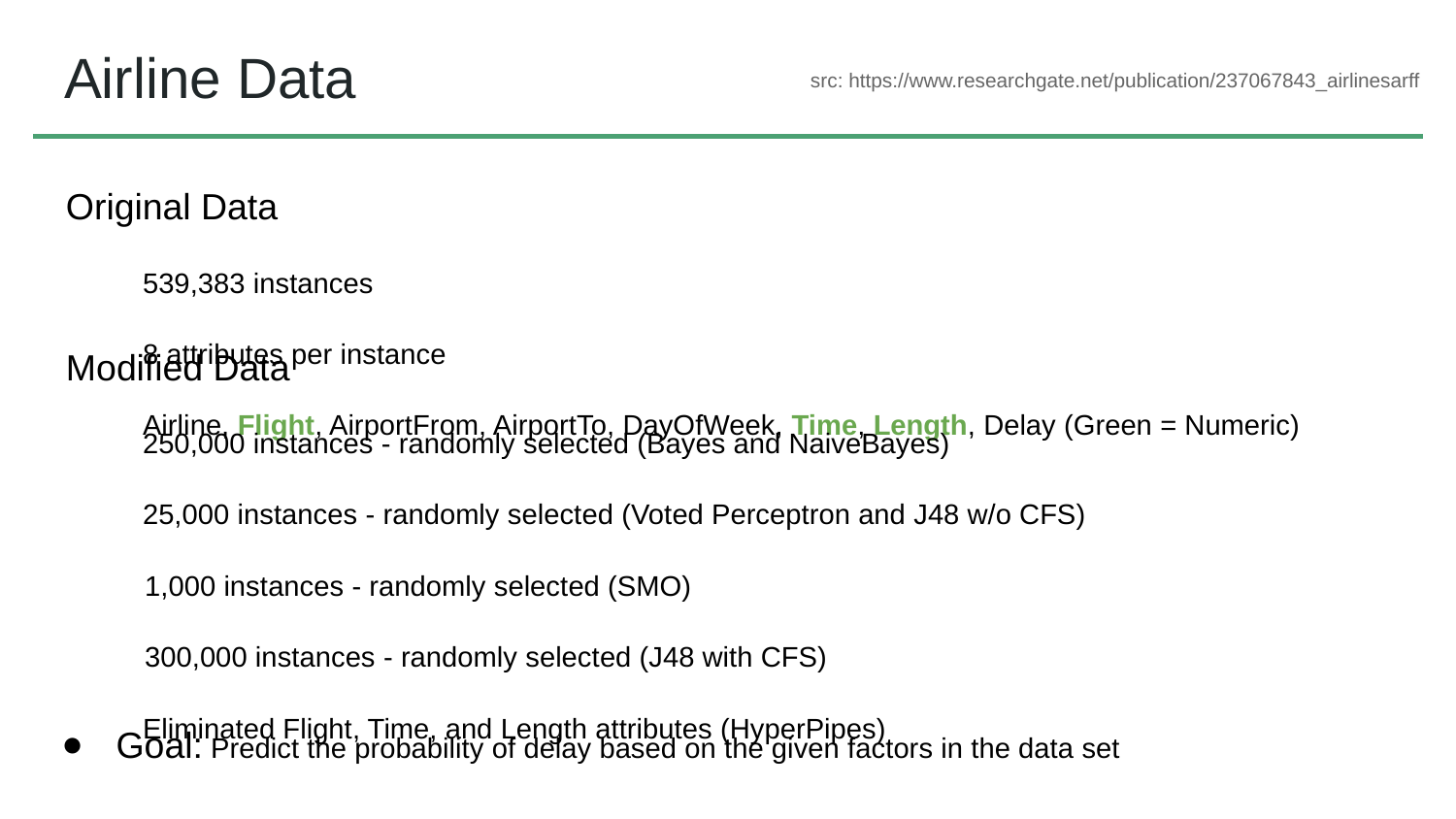

# Airline Data
src: https://www.researchgate.net/publication/237067843_airlinesarff
Original Data
539,383 instances
8 attributes per instance
Airline, Flight, AirportFrom, AirportTo, DayOfWeek, Time, Length, Delay (Green = Numeric)
Modified Data
250,000 instances - randomly selected (Bayes and NaiveBayes)
25,000 instances - randomly selected (Voted Perceptron and J48 w/o CFS)
1,000 instances - randomly selected (SMO)
300,000 instances - randomly selected (J48 with CFS)
Eliminated Flight, Time, and Length attributes (HyperPipes)
Goal: Predict the probability of delay based on the given factors in the data set